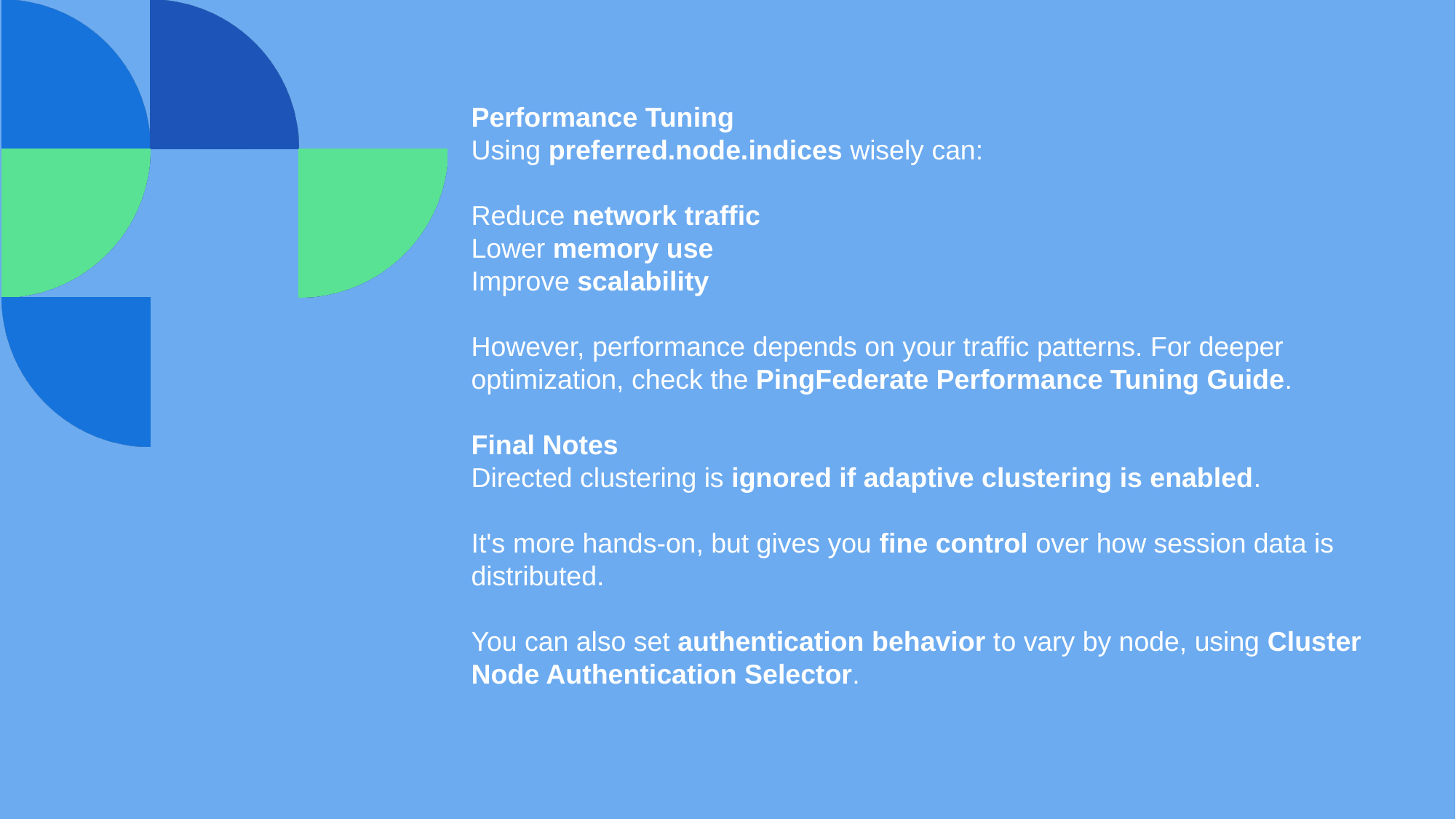

Performance Tuning
Using preferred.node.indices wisely can:

Reduce network traffic
Lower memory use
Improve scalability

However, performance depends on your traffic patterns. For deeper optimization, check the PingFederate Performance Tuning Guide.

Final Notes
Directed clustering is ignored if adaptive clustering is enabled.

It's more hands-on, but gives you fine control over how session data is distributed.

You can also set authentication behavior to vary by node, using Cluster Node Authentication Selector.